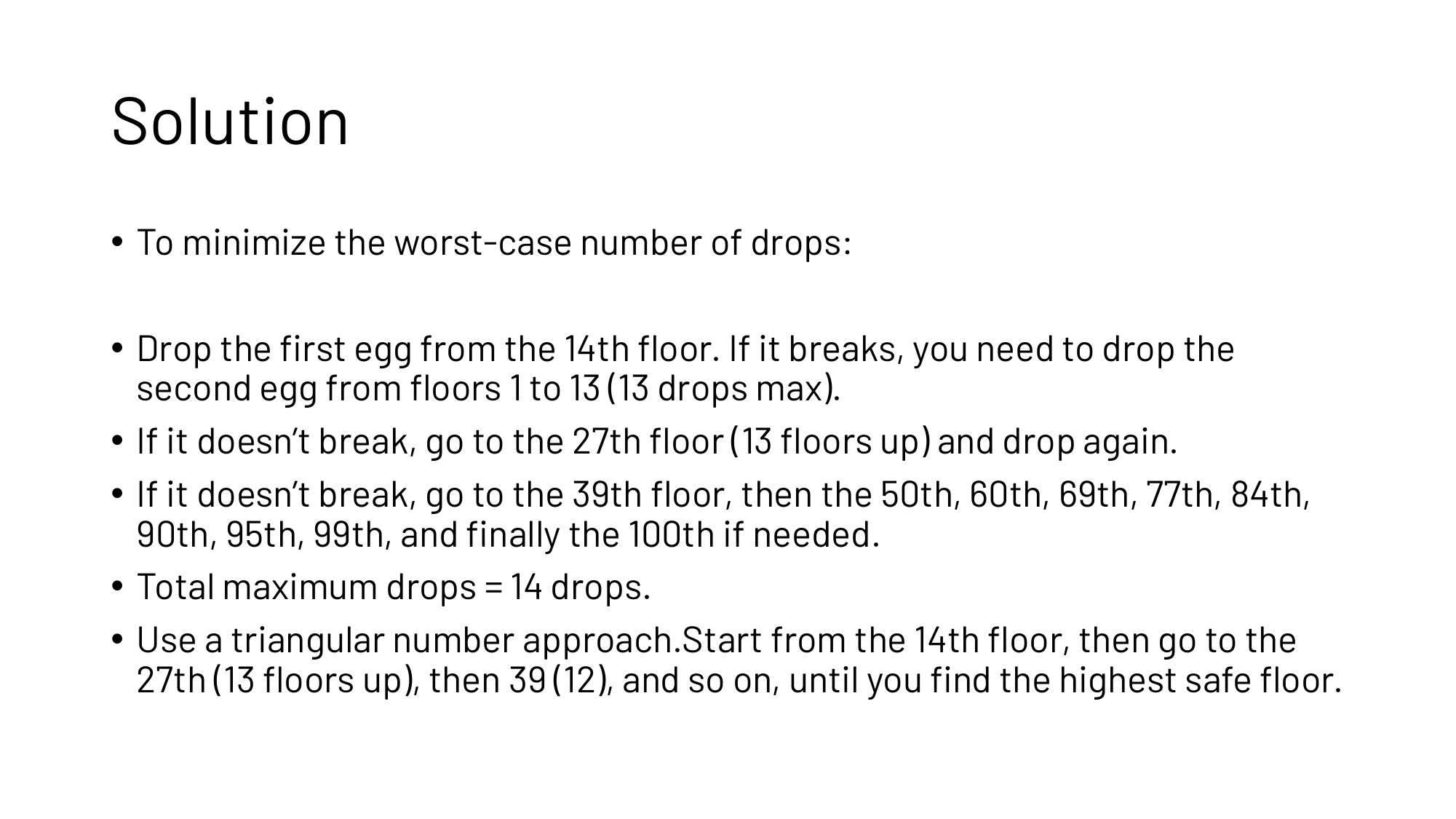

# Solution
To minimize the worst-case number of drops:

Drop the first egg from the 14th floor. If it breaks, you need to drop the second egg from floors 1 to 13 (13 drops max).
If it doesn’t break, go to the 27th floor (13 floors up) and drop again.
If it doesn’t break, go to the 39th floor, then the 50th, 60th, 69th, 77th, 84th, 90th, 95th, 99th, and finally the 100th if needed.
Total maximum drops = 14 drops.
Use a triangular number approach.Start from the 14th floor, then go to the 27th (13 floors up), then 39 (12), and so on, until you find the highest safe floor.